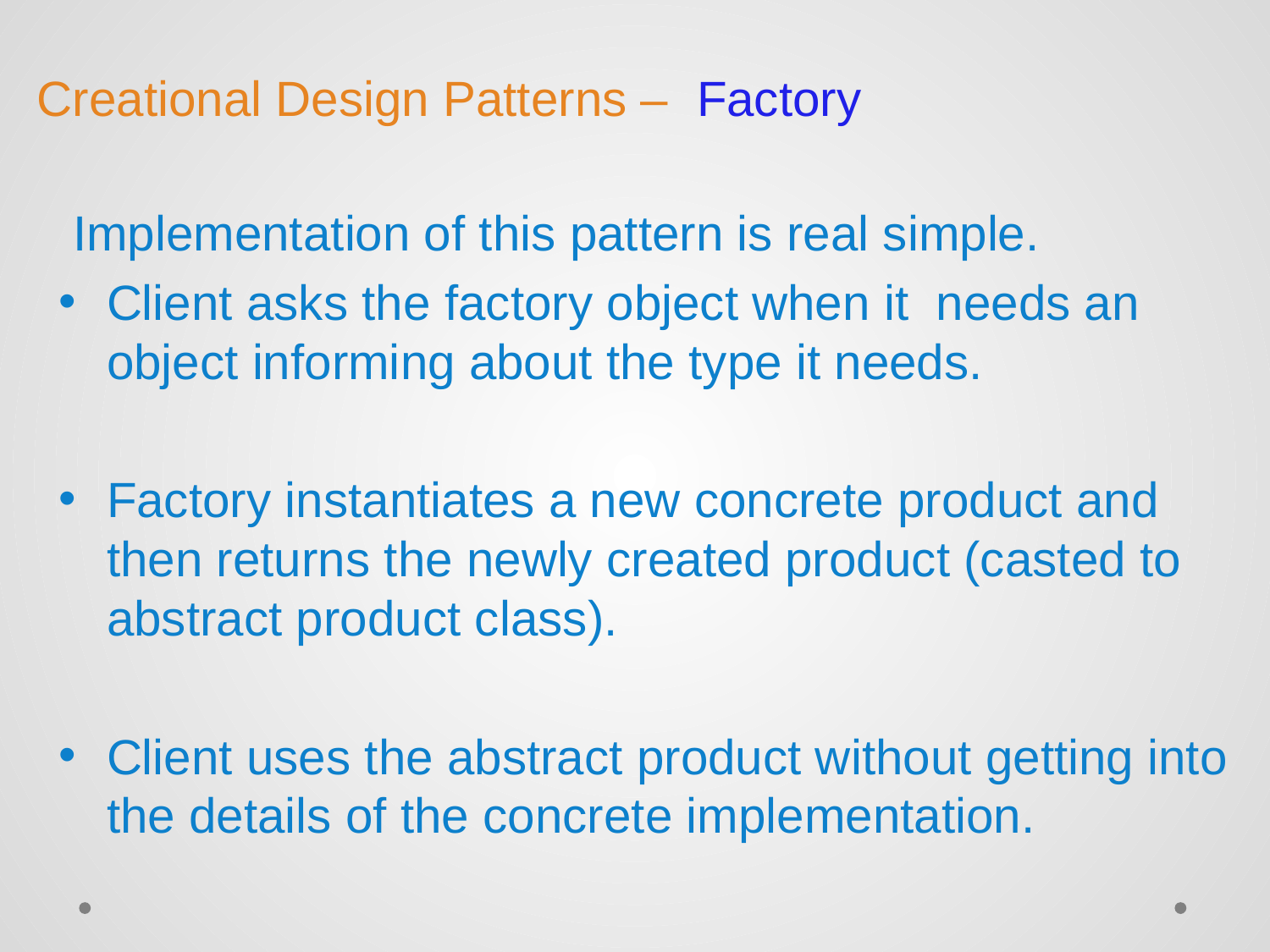

# Creational Design Patterns –  Factory

 Implementation of this pattern is real simple.
Client asks the factory object when it  needs an object informing about the type it needs.

Factory instantiates a new concrete product and then returns the newly created product (casted to abstract product class).

Client uses the abstract product without getting into the details of the concrete implementation.